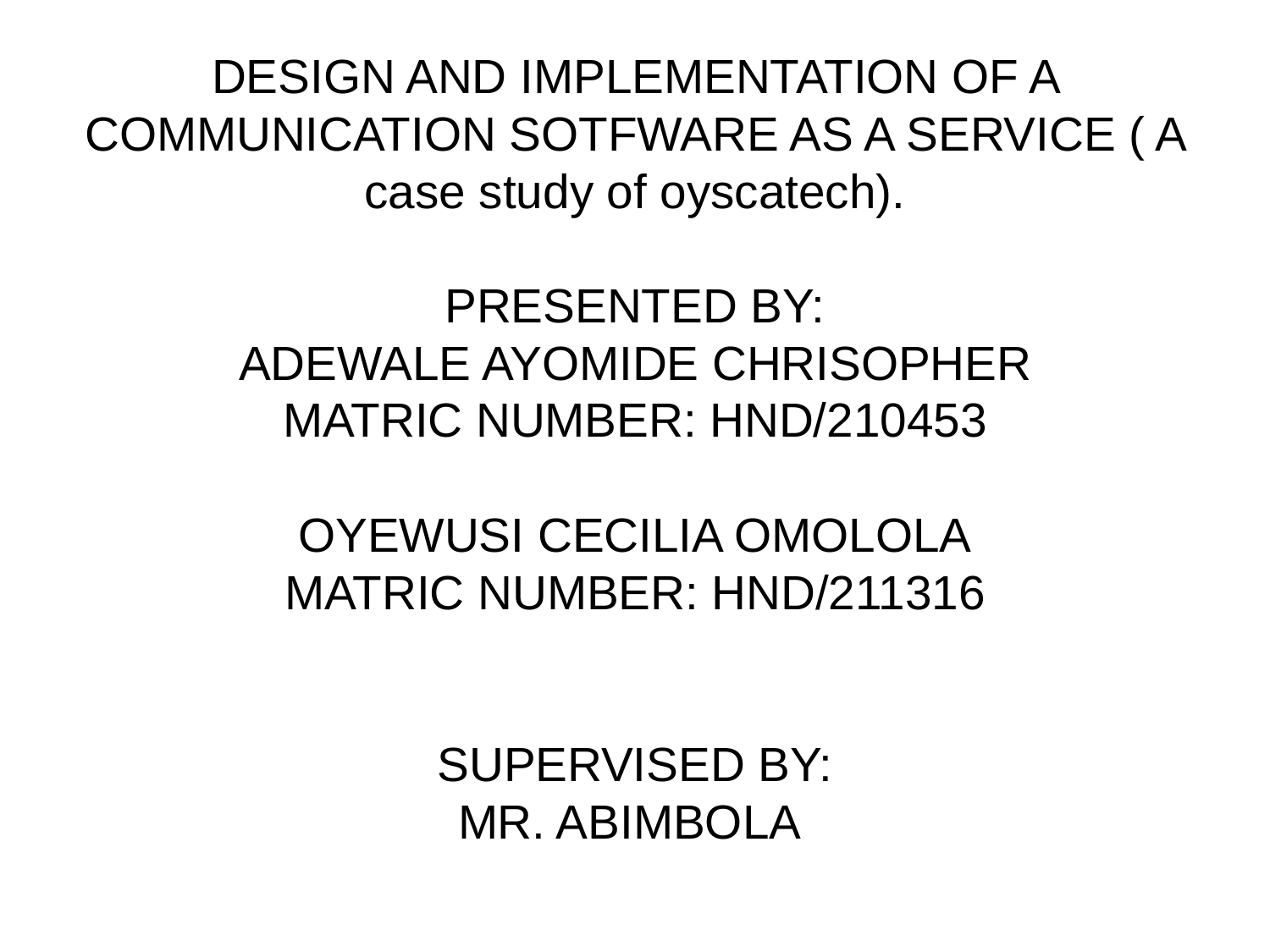

# DESIGN AND IMPLEMENTATION OF A COMMUNICATION SOTFWARE AS A SERVICE ( A case study of oyscatech). PRESENTED BY: ADEWALE AYOMIDE CHRISOPHER MATRIC NUMBER: HND/210453 OYEWUSI CECILIA OMOLOLA MATRIC NUMBER: HND/211316 SUPERVISED BY: MR. ABIMBOLA